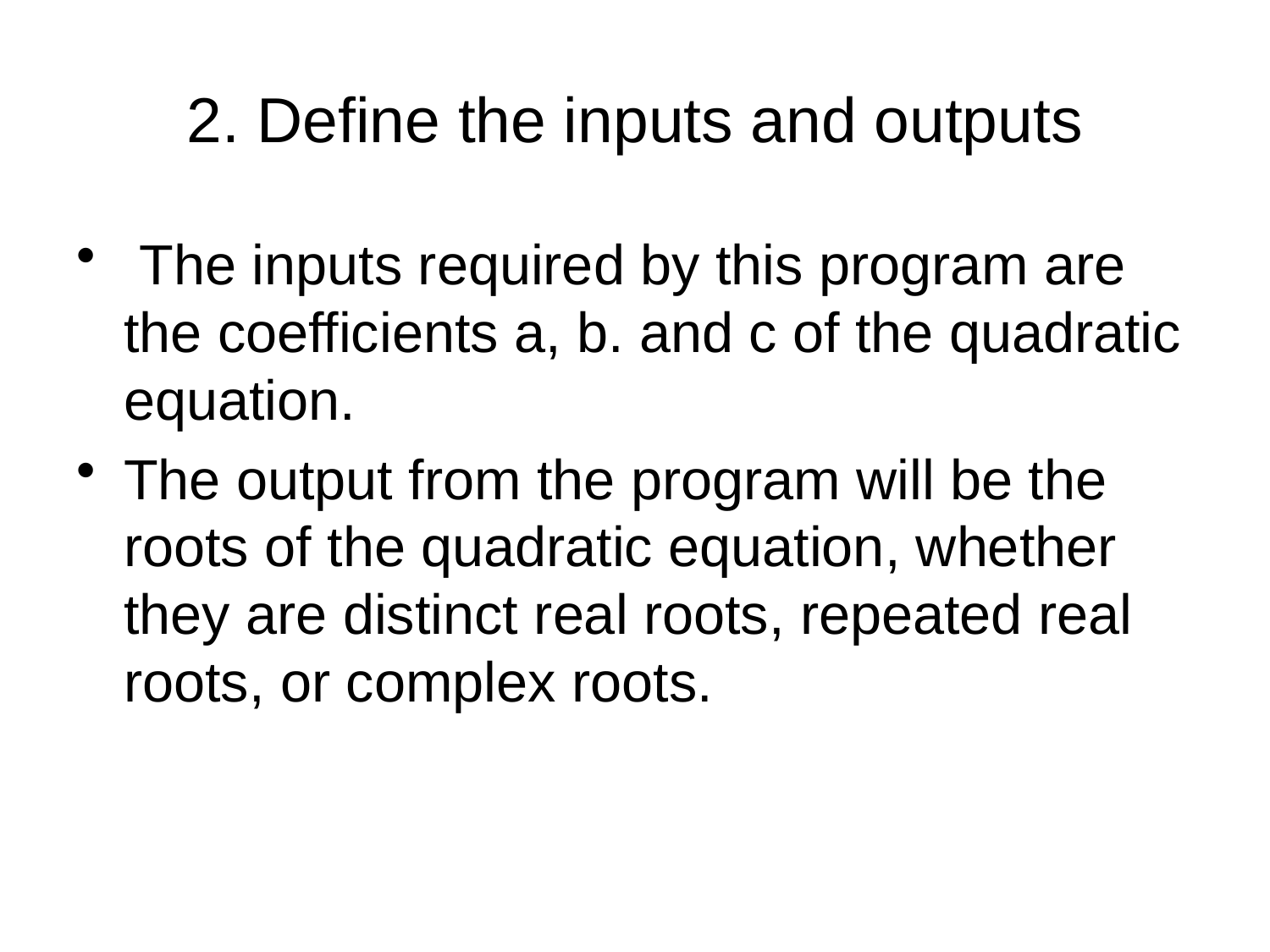

# 2. Define the inputs and outputs
 The inputs required by this program are the coefficients a, b. and c of the quadratic equation.
The output from the program will be the roots of the quadratic equation, whether they are distinct real roots, repeated real roots, or complex roots.